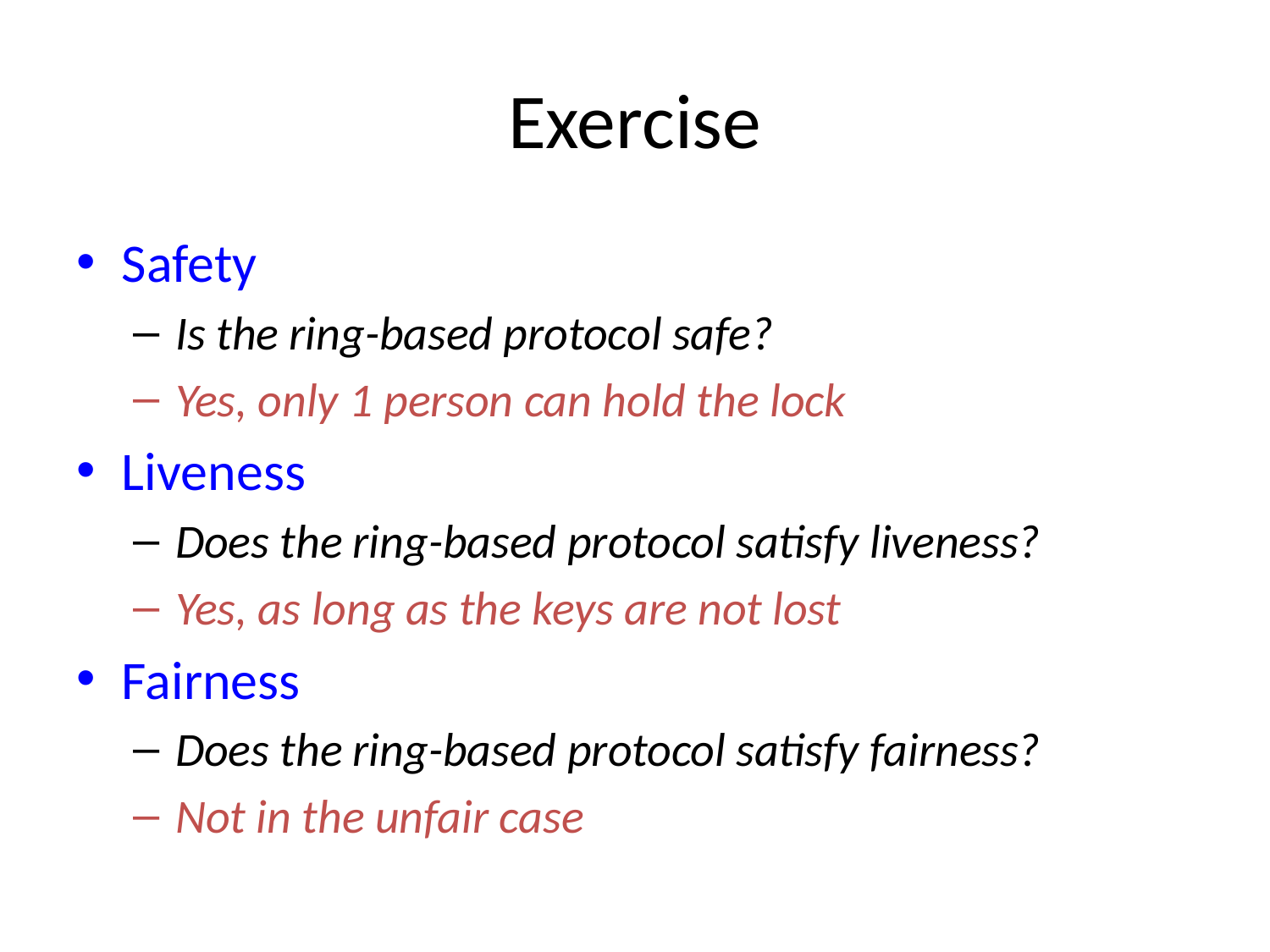

# Exercise
Safety
Is the ring-based protocol safe?
Yes, only 1 person can hold the lock
Liveness
Does the ring-based protocol satisfy liveness?
Yes, as long as the keys are not lost
Fairness
Does the ring-based protocol satisfy fairness?
Not in the unfair case